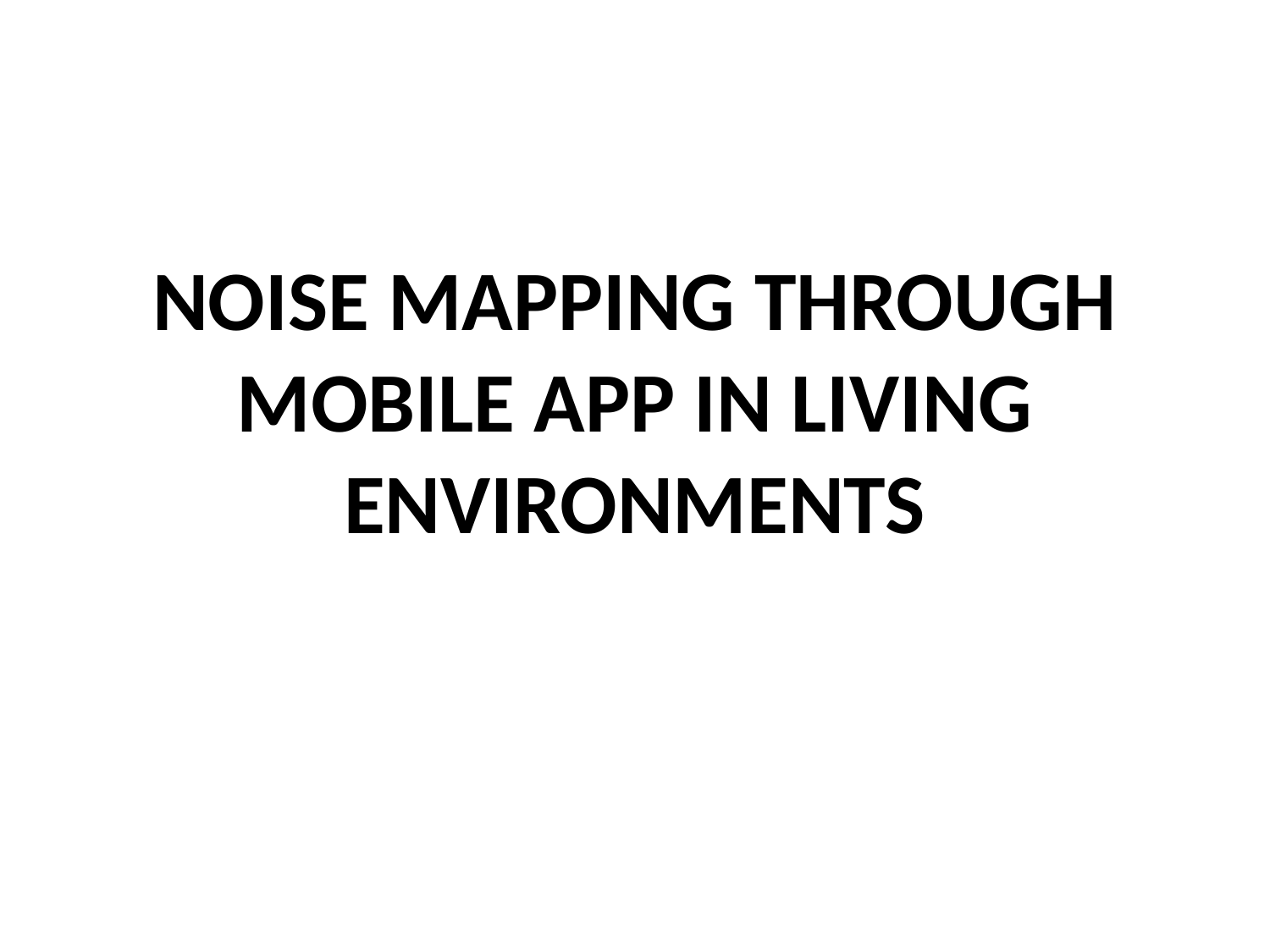

# NOISE MAPPING THROUGH MOBILE APP IN LIVING ENVIRONMENTS